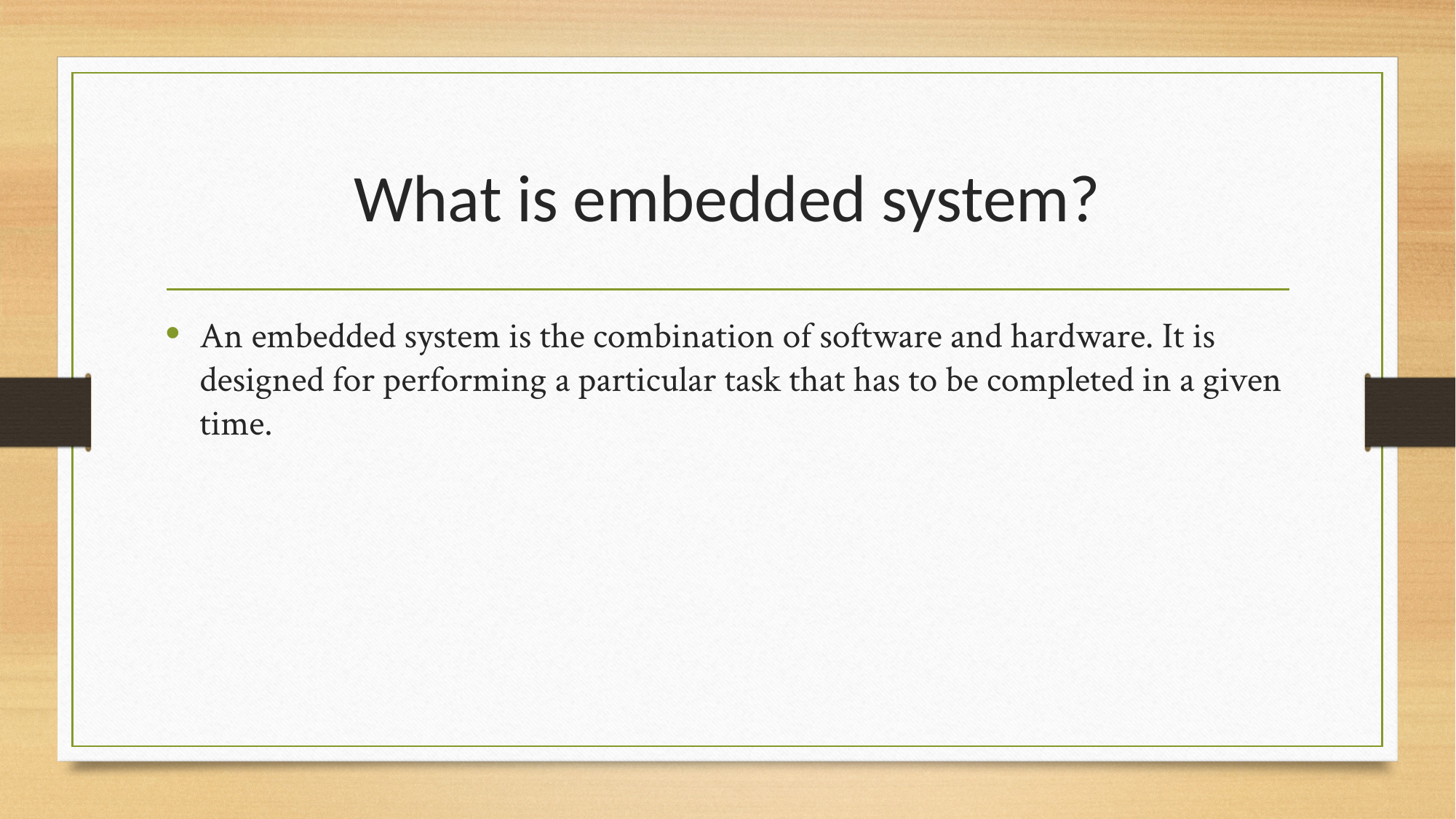

# What is embedded system?
An embedded system is the combination of software and hardware. It is designed for performing a particular task that has to be completed in a given time.